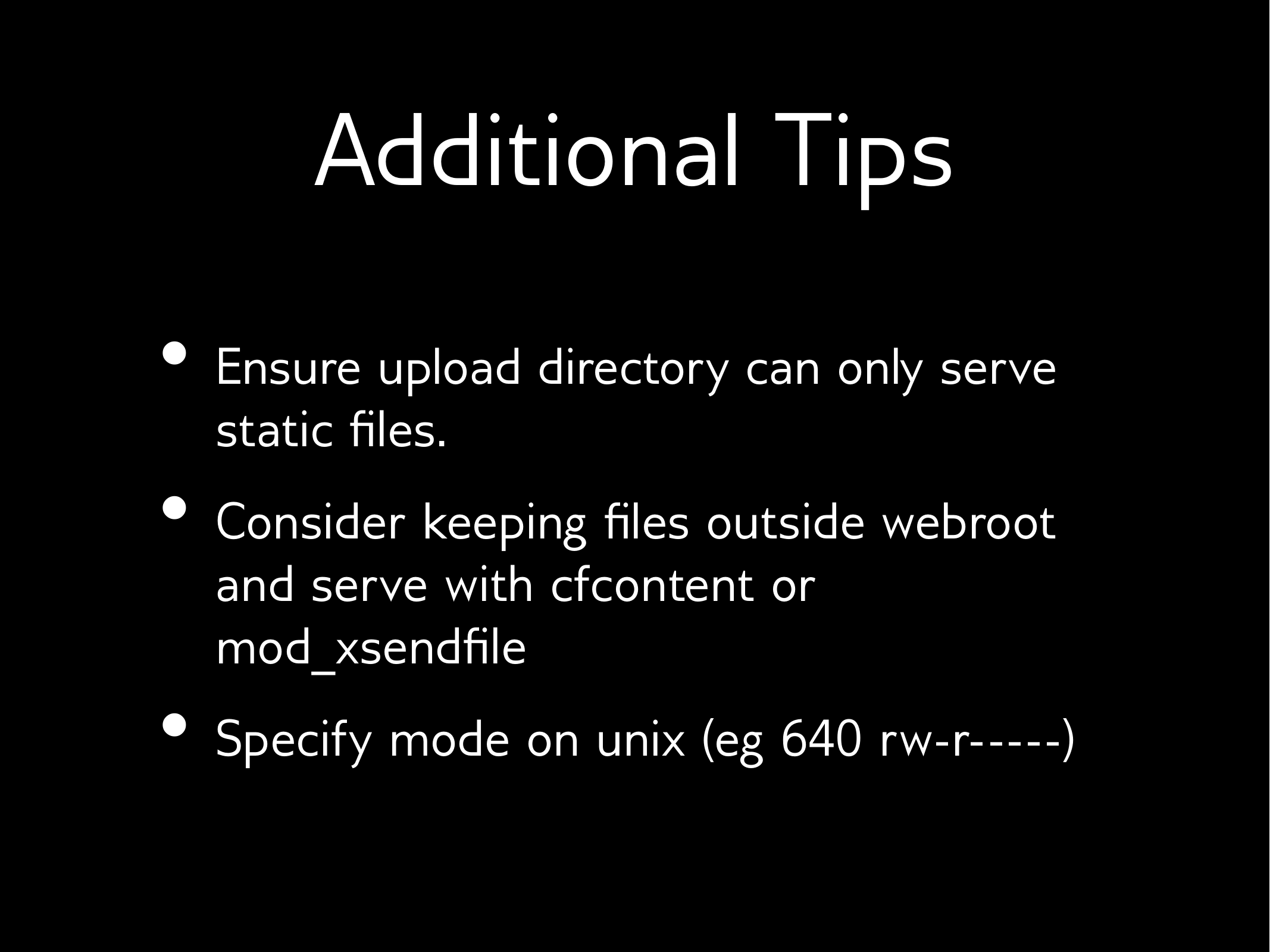

# Additional Tips
Ensure upload directory can only serve static files.
Consider keeping files outside webroot and serve with cfcontent or mod_xsendfile
Specify mode on unix (eg 640 rw-r-----)